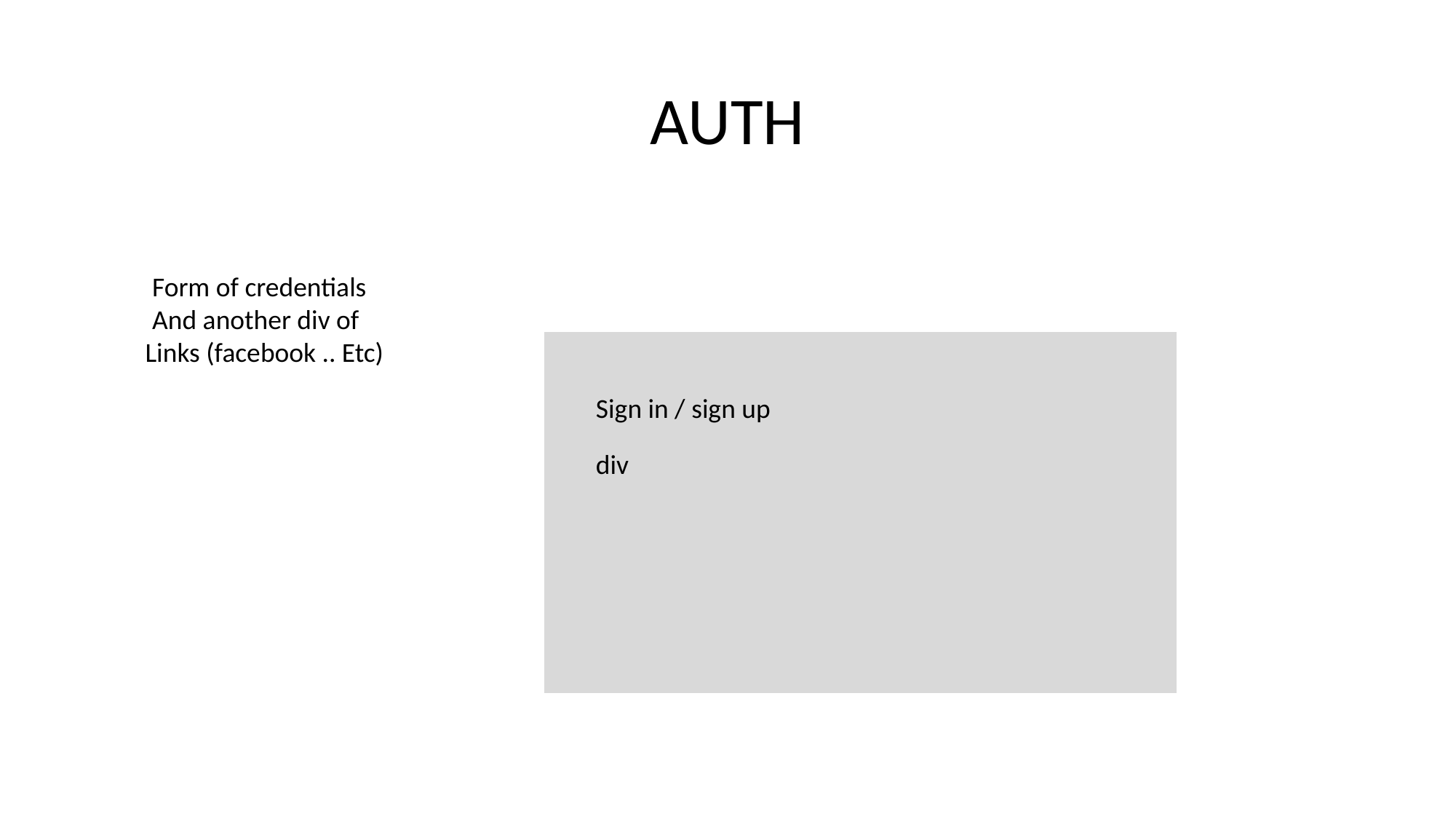

# AUTH

Form of credentials
And another div of
Links (facebook .. Etc)

Sign in / sign up
div